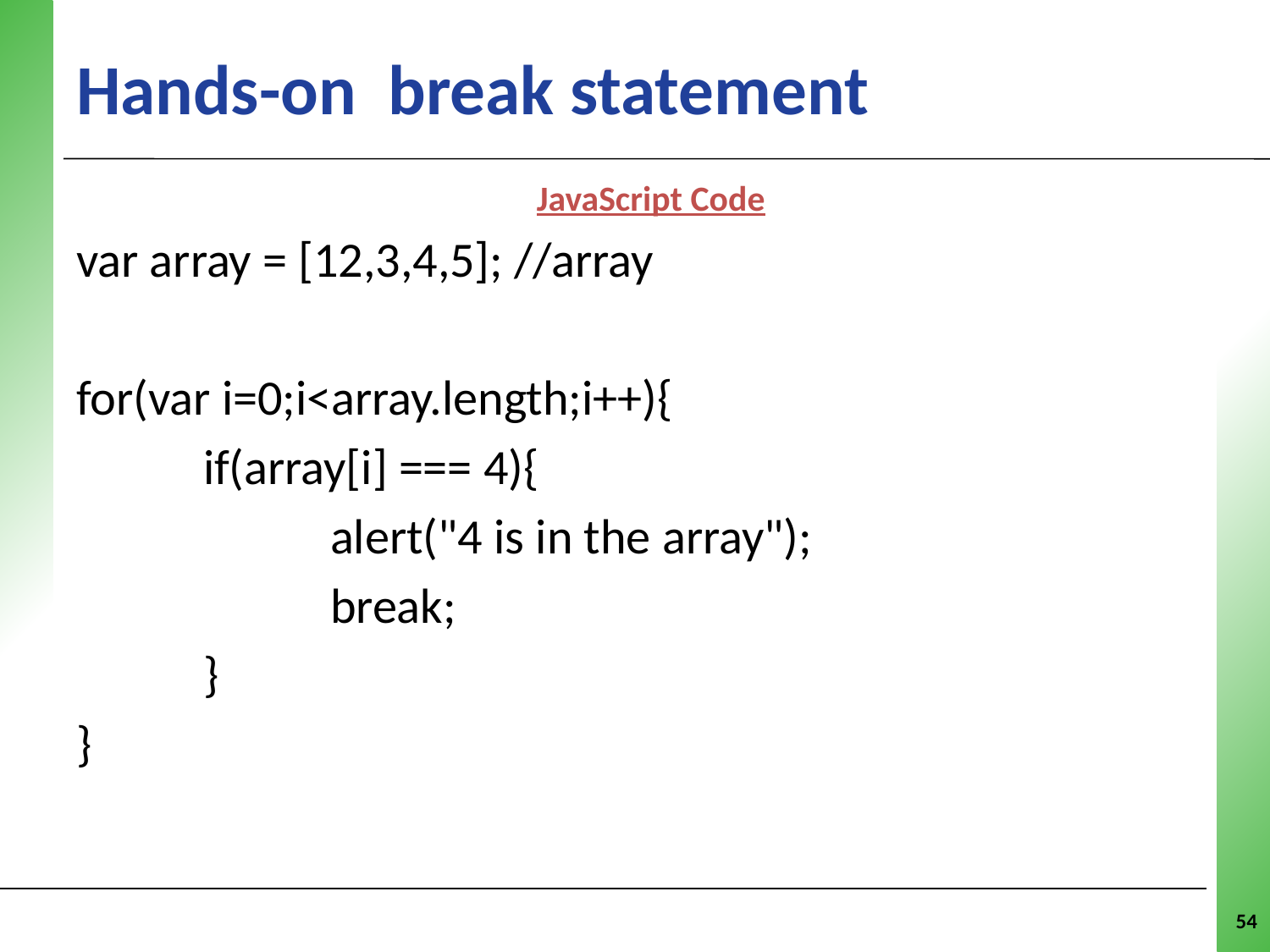

# Hands-on  break statement
JavaScript Code
var array = [12,3,4,5]; //array

for(var i=0;i<array.length;i++){
	if(array[i] === 4){
		alert("4 is in the array");
		break;
	}
}
54